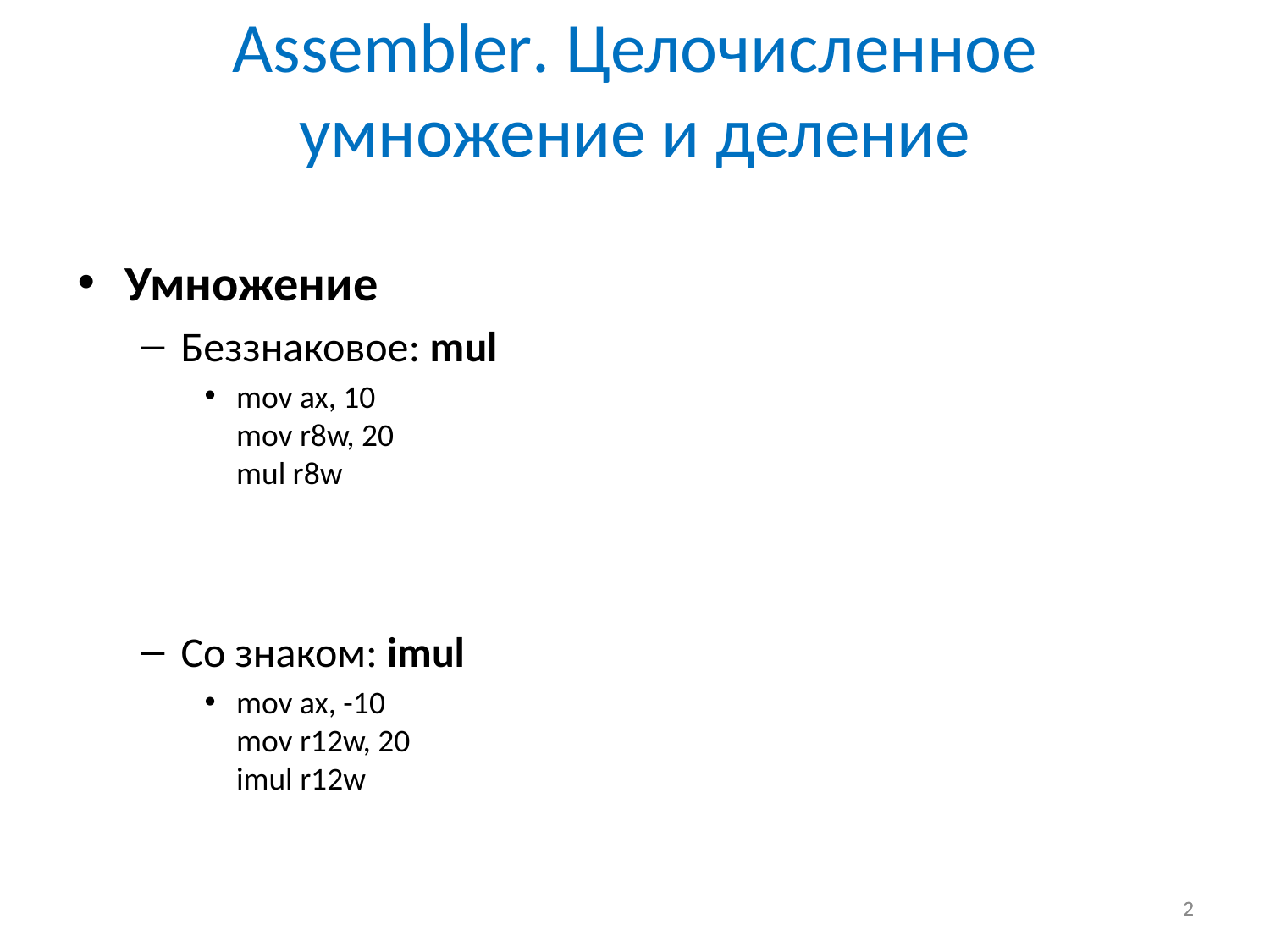

# Assembler. Целочисленное умножение и деление

Умножение
Беззнаковое: mul
mov ax, 10
mov r8w, 20
mul r8w

Со знаком: imul
mov ax, -10
mov r12w, 20
imul r12w
2
2